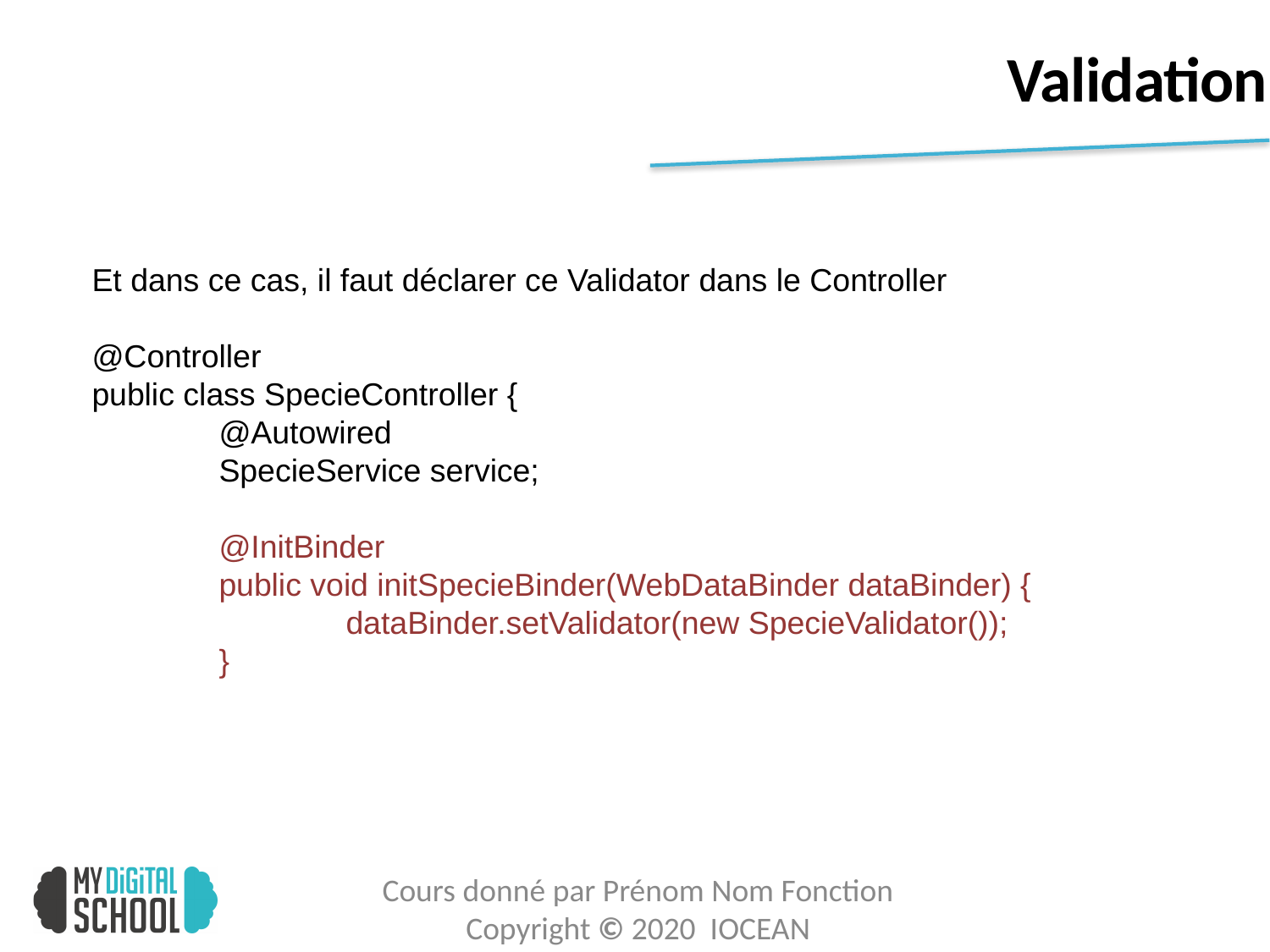

# Validation
Et dans ce cas, il faut déclarer ce Validator dans le Controller

@Controller
public class SpecieController {
	@Autowired
	SpecieService service;

	@InitBinder
	public void initSpecieBinder(WebDataBinder dataBinder) {
		dataBinder.setValidator(new SpecieValidator());
	}